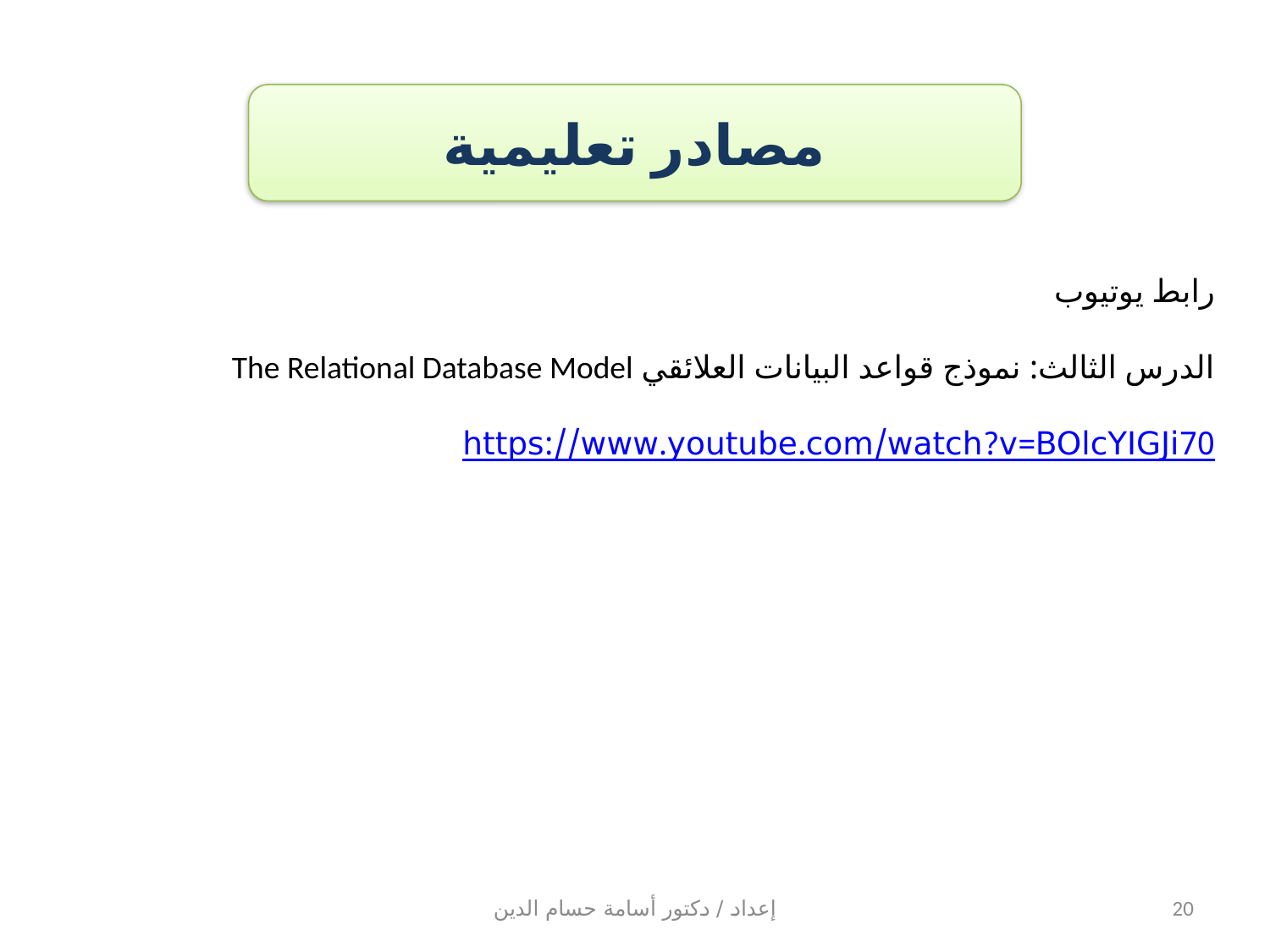

مصادر تعليمية
رابط يوتيوب

الدرس الثالث: نموذج قواعد البيانات العلائقي The Relational Database Model

https://www.youtube.com/watch?v=BOlcYIGJi70
إعداد / دكتور أسامة حسام الدين
20